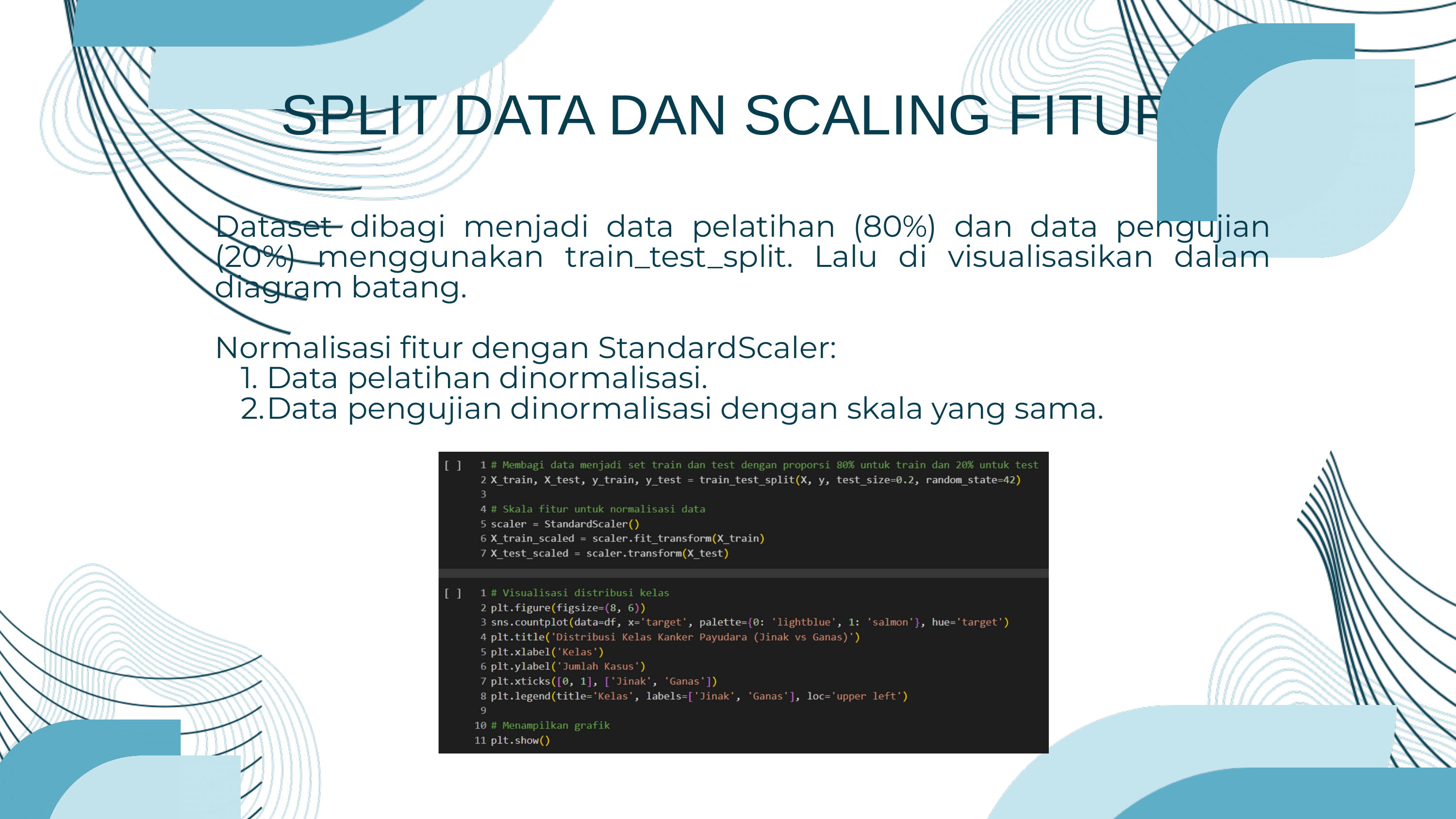

SPLIT DATA DAN SCALING FITUR
Dataset dibagi menjadi data pelatihan (80%) dan data pengujian (20%) menggunakan train_test_split. Lalu di visualisasikan dalam diagram batang.

Normalisasi fitur dengan StandardScaler:
Data pelatihan dinormalisasi.
Data pengujian dinormalisasi dengan skala yang sama.